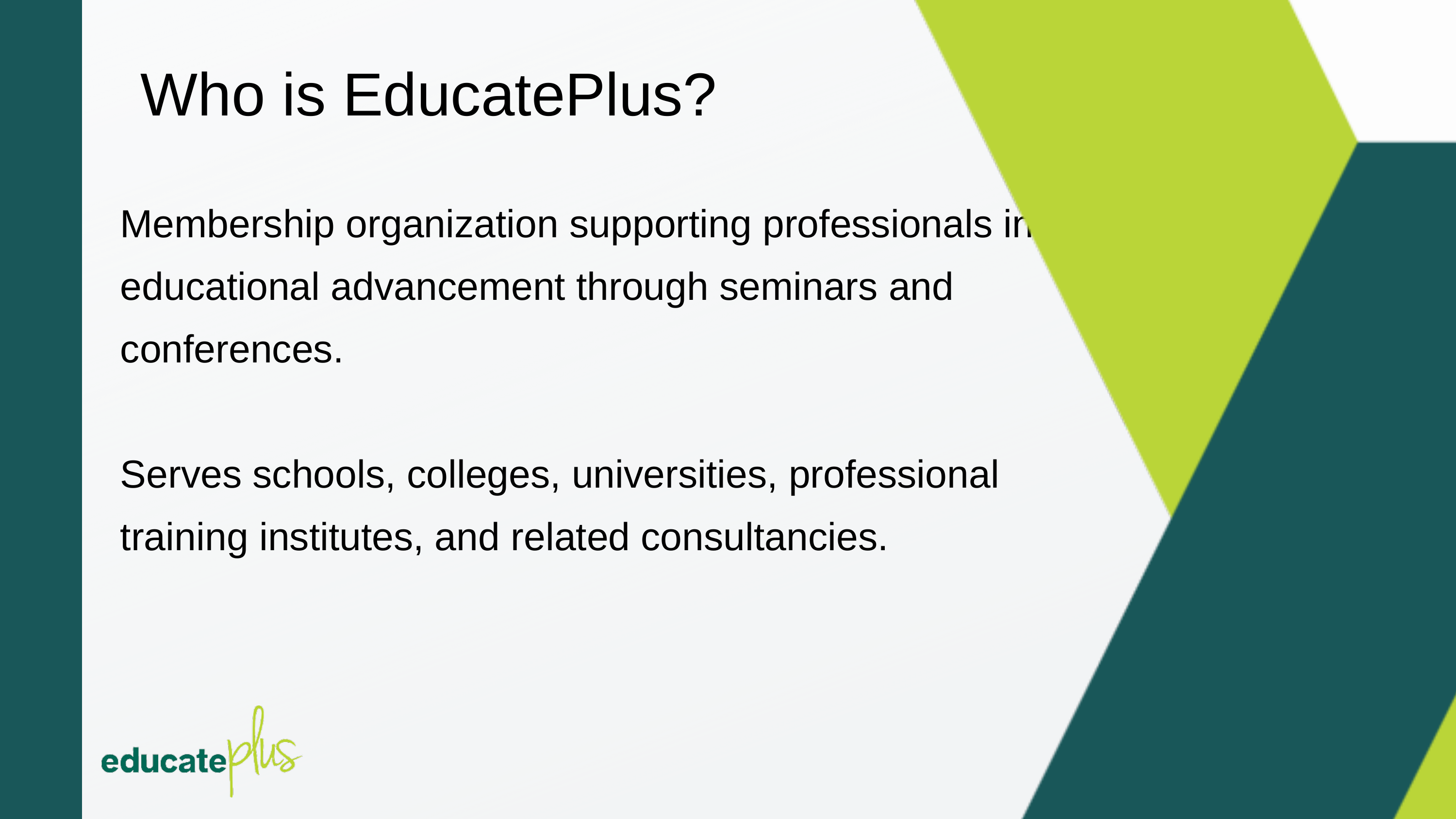

Who is EducatePlus?
Membership organization supporting professionals in educational advancement through seminars and conferences.

Serves schools, colleges, universities, professional training institutes, and related consultancies.